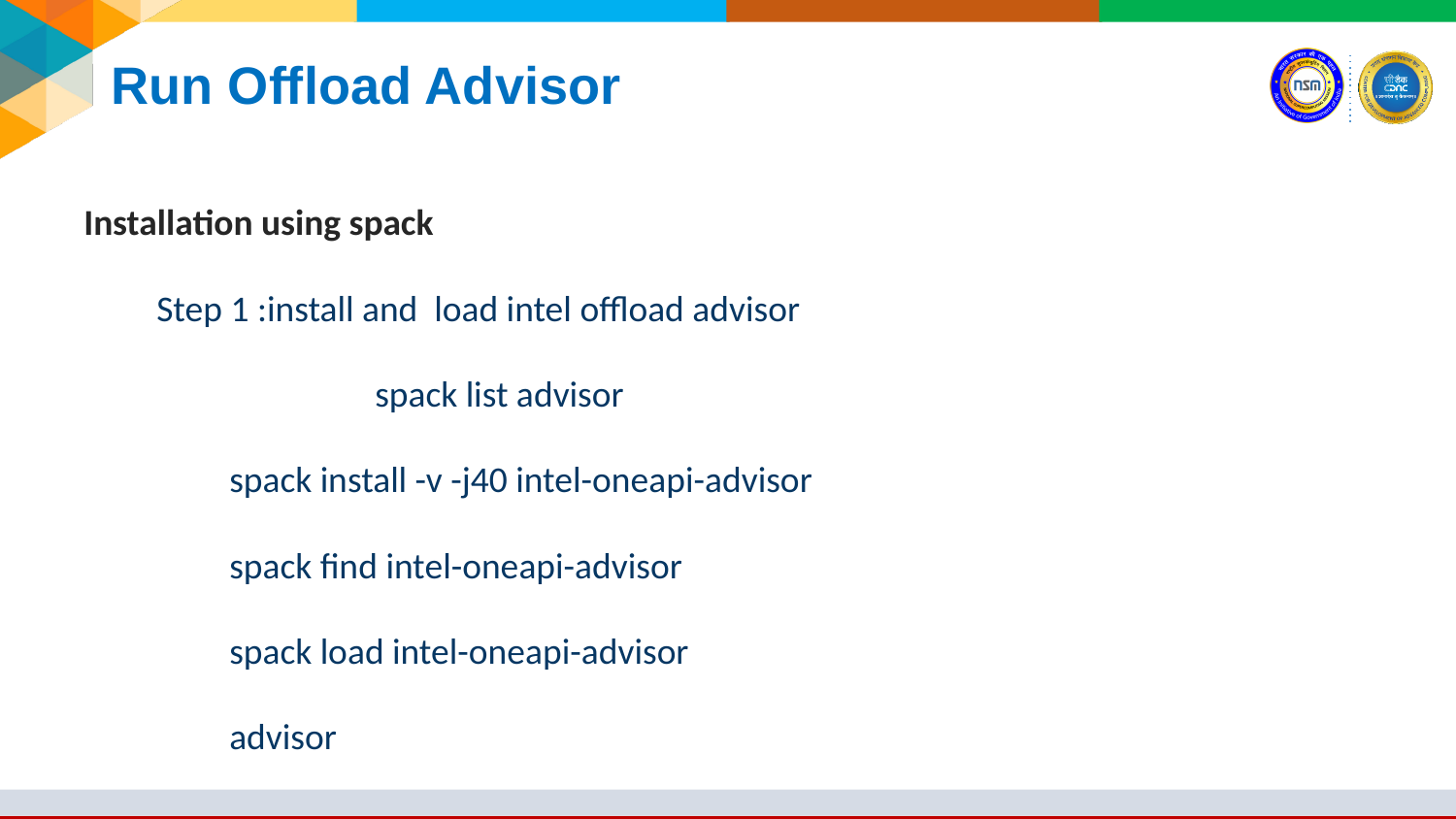

# Run Offload Advisor
Installation using spack
Step 1 :install and  load intel offload advisor
		spack list advisor
spack install -v -j40 intel-oneapi-advisor
spack find intel-oneapi-advisor
spack load intel-oneapi-advisor
advisor